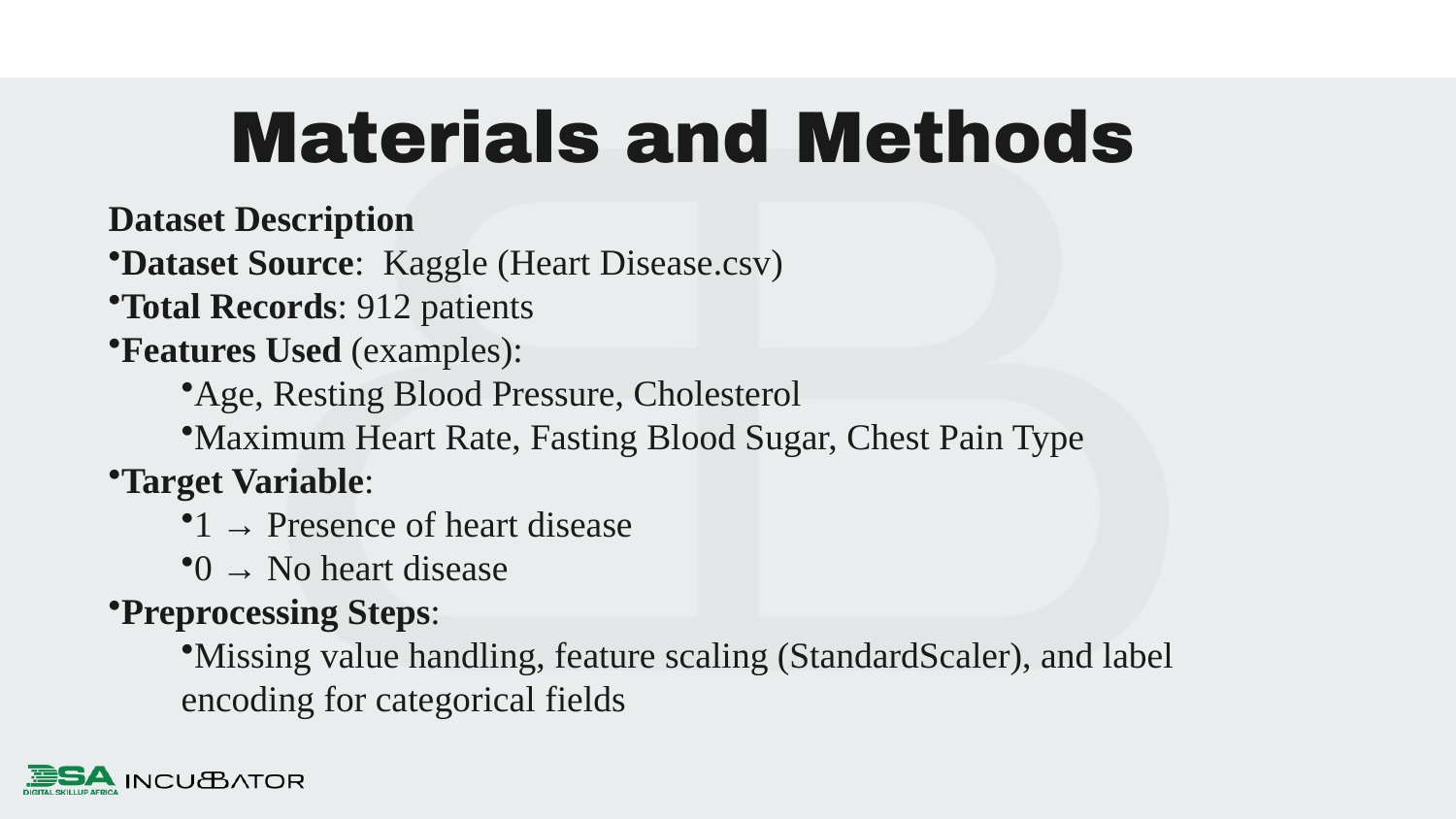

Materials and Methods

Dataset Description
Dataset Source:  Kaggle (Heart Disease.csv)
Total Records: 912 patients
Features Used (examples):
Age, Resting Blood Pressure, Cholesterol
Maximum Heart Rate, Fasting Blood Sugar, Chest Pain Type
Target Variable:
1 → Presence of heart disease
0 → No heart disease
Preprocessing Steps:
Missing value handling, feature scaling (StandardScaler), and label encoding for categorical fields